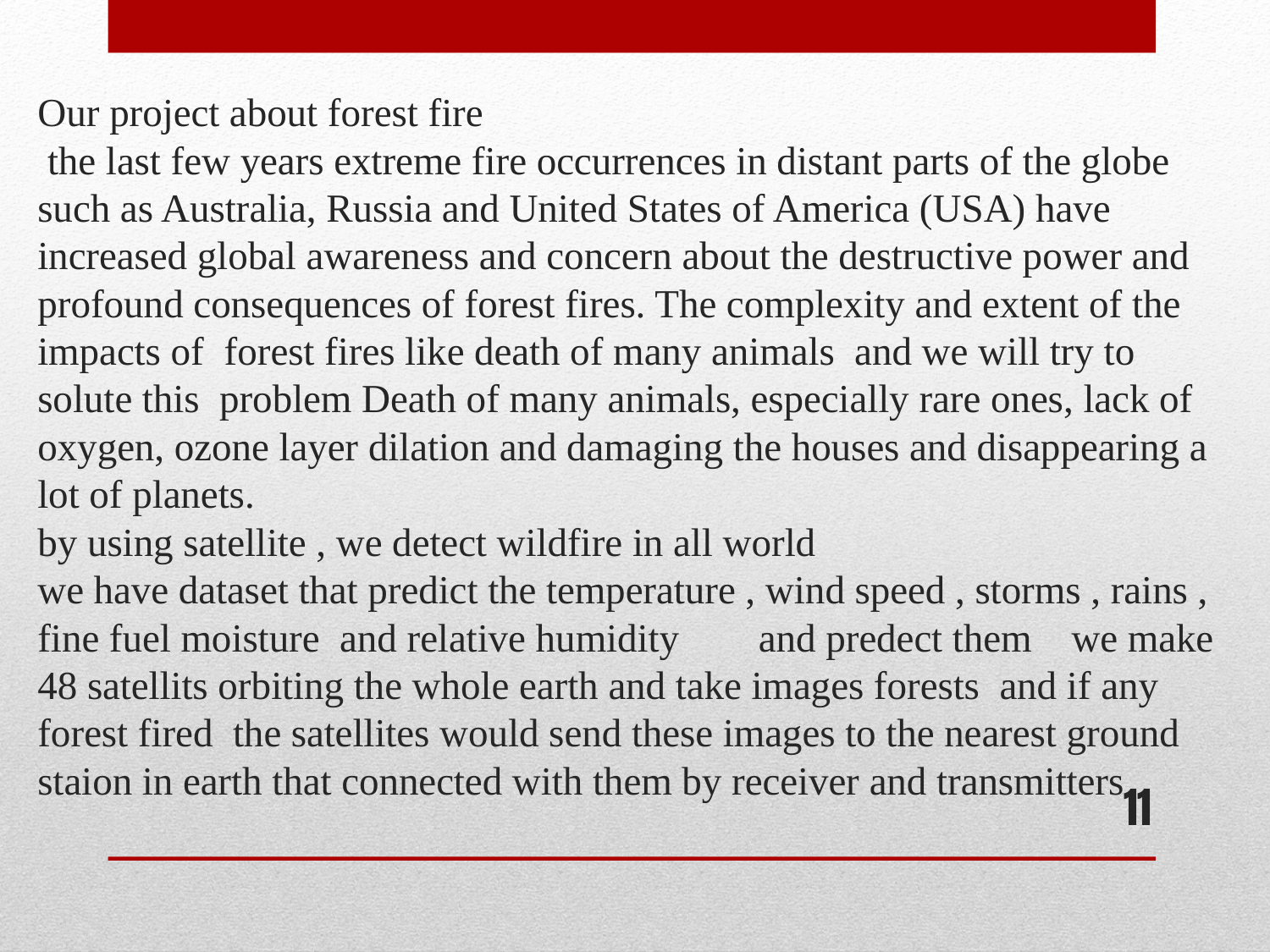

# Our project about forest fire the last few years extreme fire occurrences in distant parts of the globe such as Australia, Russia and United States of America (USA) have increased global awareness and concern about the destructive power and profound consequences of forest fires. The complexity and extent of the impacts of  forest fires like death of many animals  and we will try to solute this  problem Death of many animals, especially rare ones, lack of oxygen, ozone layer dilation and damaging the houses and disappearing a lot of planets. by using satellite , we detect wildfire in all world we have dataset that predict the temperature , wind speed , storms , rains , fine fuel moisture  and relative humidity        and predect them    we make 48 satellits orbiting the whole earth and take images forests  and if any forest fired  the satellites would send these images to the nearest ground staion in earth that connected with them by receiver and transmitters
11